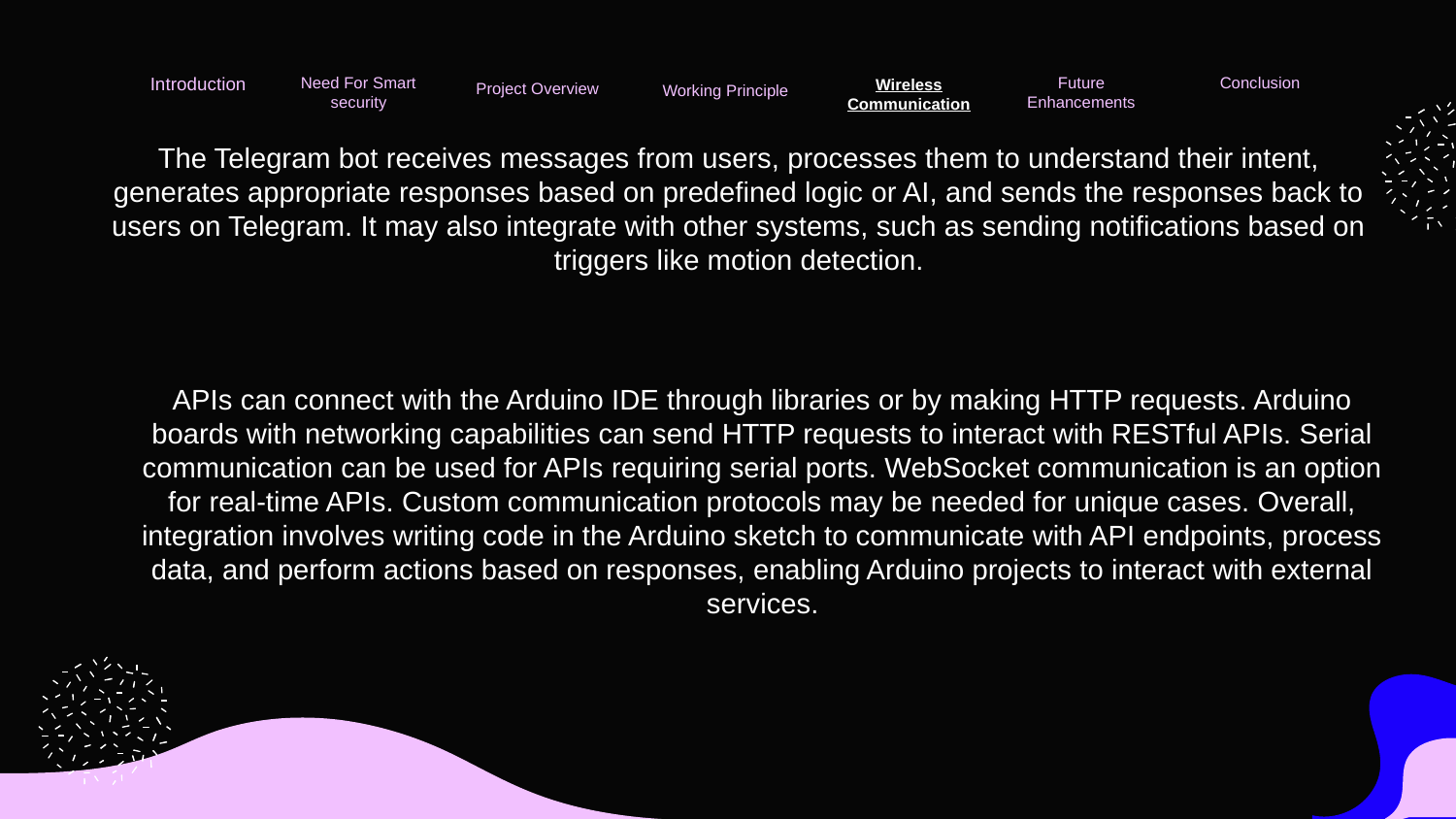

Introduction
Need For Smart security
Future Enhancements
Conclusion
Wireless Communication
Project Overview
Working Principle

The Telegram bot receives messages from users, processes them to understand their intent, generates appropriate responses based on predefined logic or AI, and sends the responses back to users on Telegram. It may also integrate with other systems, such as sending notifications based on triggers like motion detection.
APIs can connect with the Arduino IDE through libraries or by making HTTP requests. Arduino boards with networking capabilities can send HTTP requests to interact with RESTful APIs. Serial communication can be used for APIs requiring serial ports. WebSocket communication is an option for real-time APIs. Custom communication protocols may be needed for unique cases. Overall, integration involves writing code in the Arduino sketch to communicate with API endpoints, process data, and perform actions based on responses, enabling Arduino projects to interact with external services.